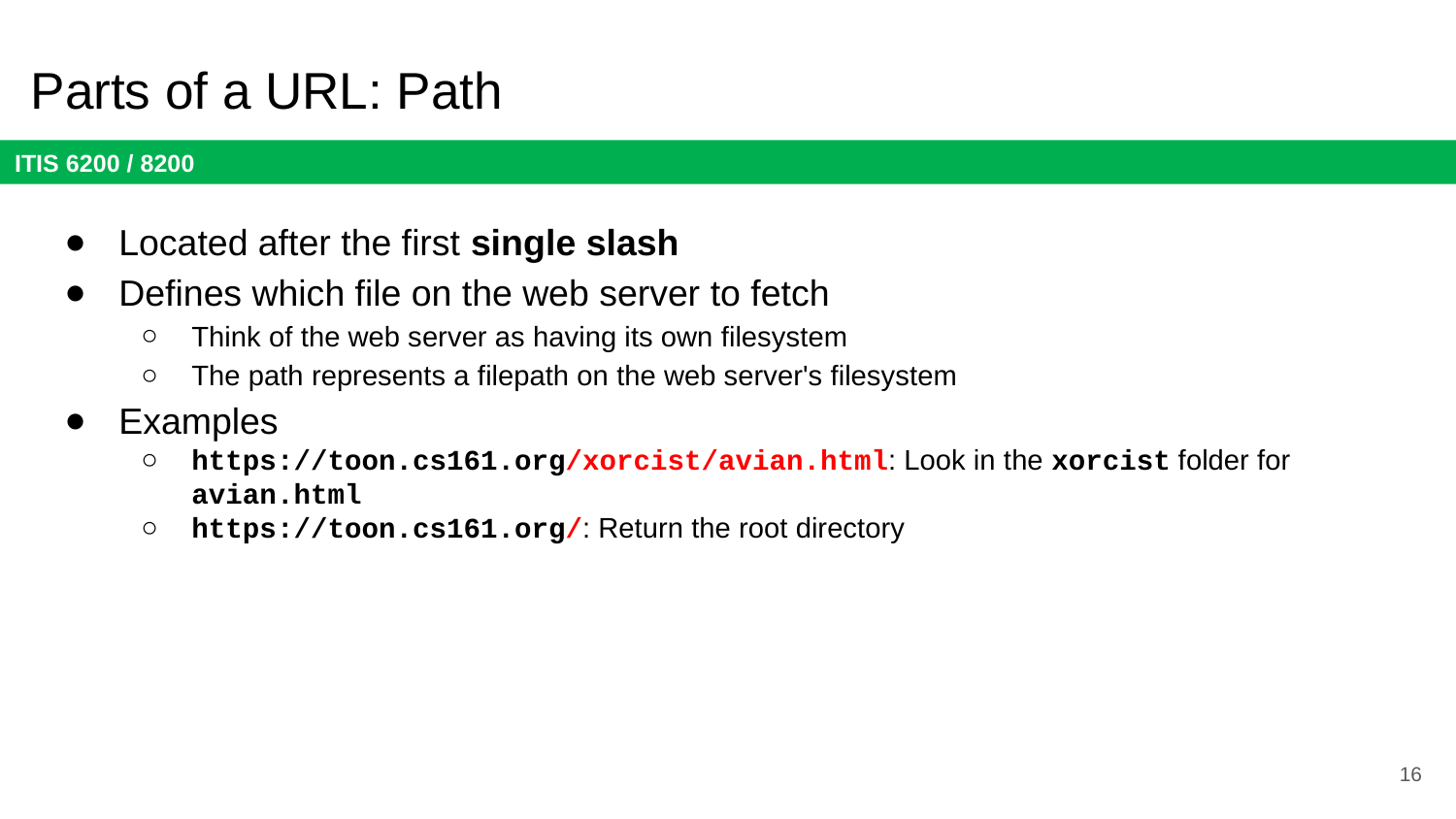

# Parts of a URL: Path
Located after the first single slash
Defines which file on the web server to fetch
Think of the web server as having its own filesystem
The path represents a filepath on the web server's filesystem
Examples
https://toon.cs161.org/xorcist/avian.html: Look in the xorcist folder for avian.html
https://toon.cs161.org/: Return the root directory
16